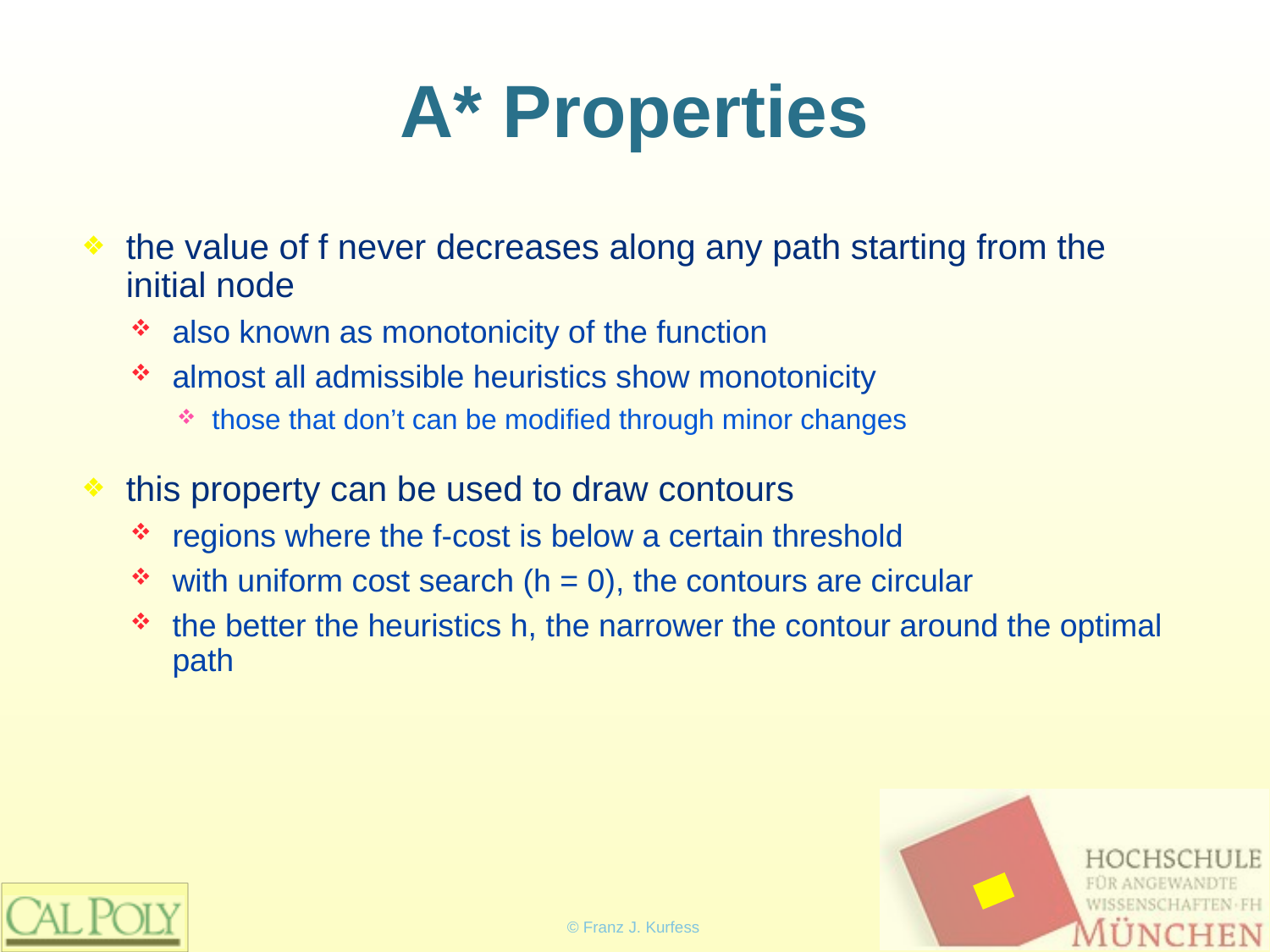

# A* Properties
the value of f never decreases along any path starting from the initial node
also known as monotonicity of the function
almost all admissible heuristics show monotonicity
those that don’t can be modified through minor changes
this property can be used to draw contours
regions where the f-cost is below a certain threshold
with uniform cost search (h = 0), the contours are circular
the better the heuristics h, the narrower the contour around the optimal path
132